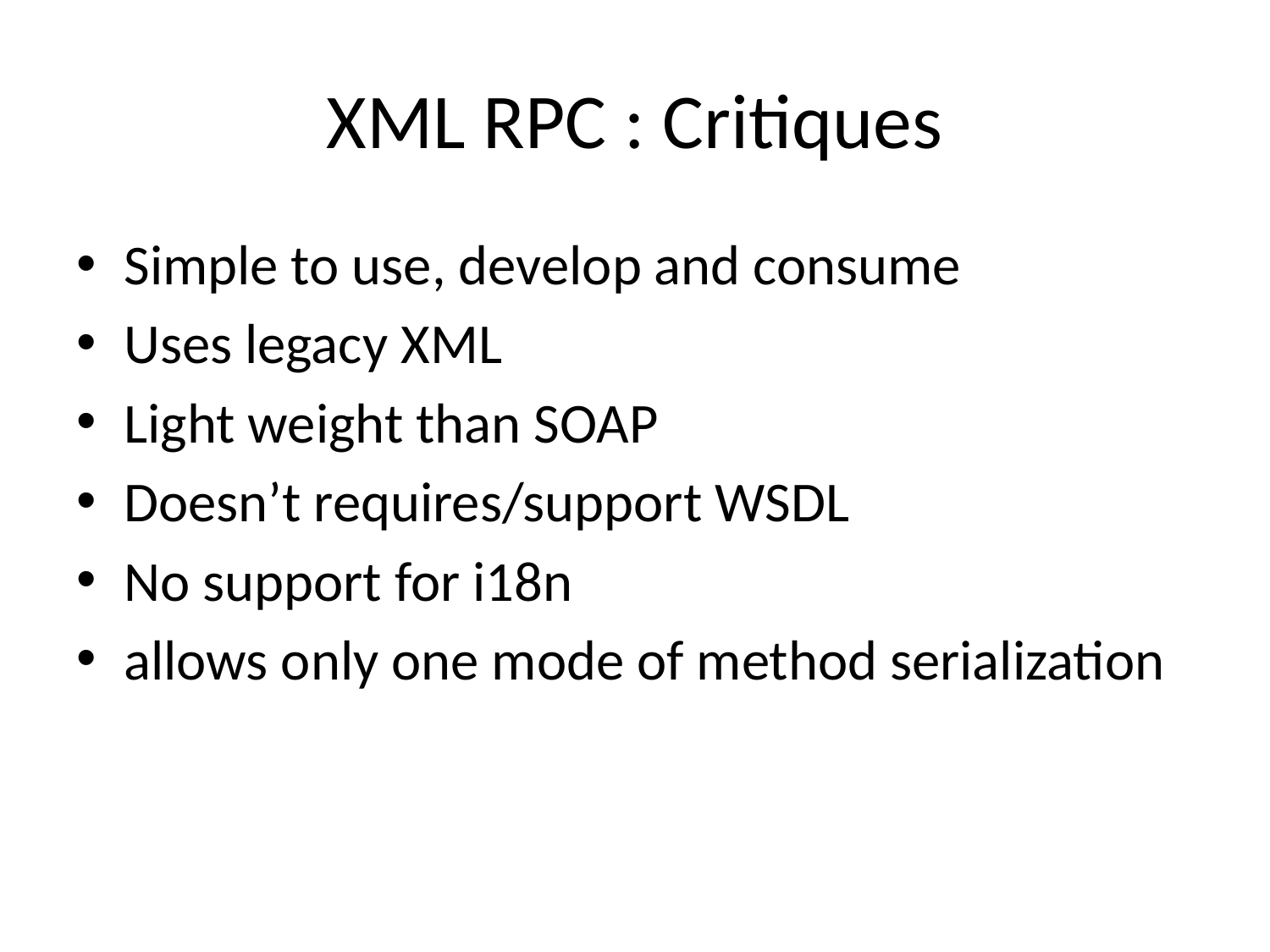

# XML RPC : Critiques
Simple to use, develop and consume
Uses legacy XML
Light weight than SOAP
Doesn’t requires/support WSDL
No support for i18n
allows only one mode of method serialization